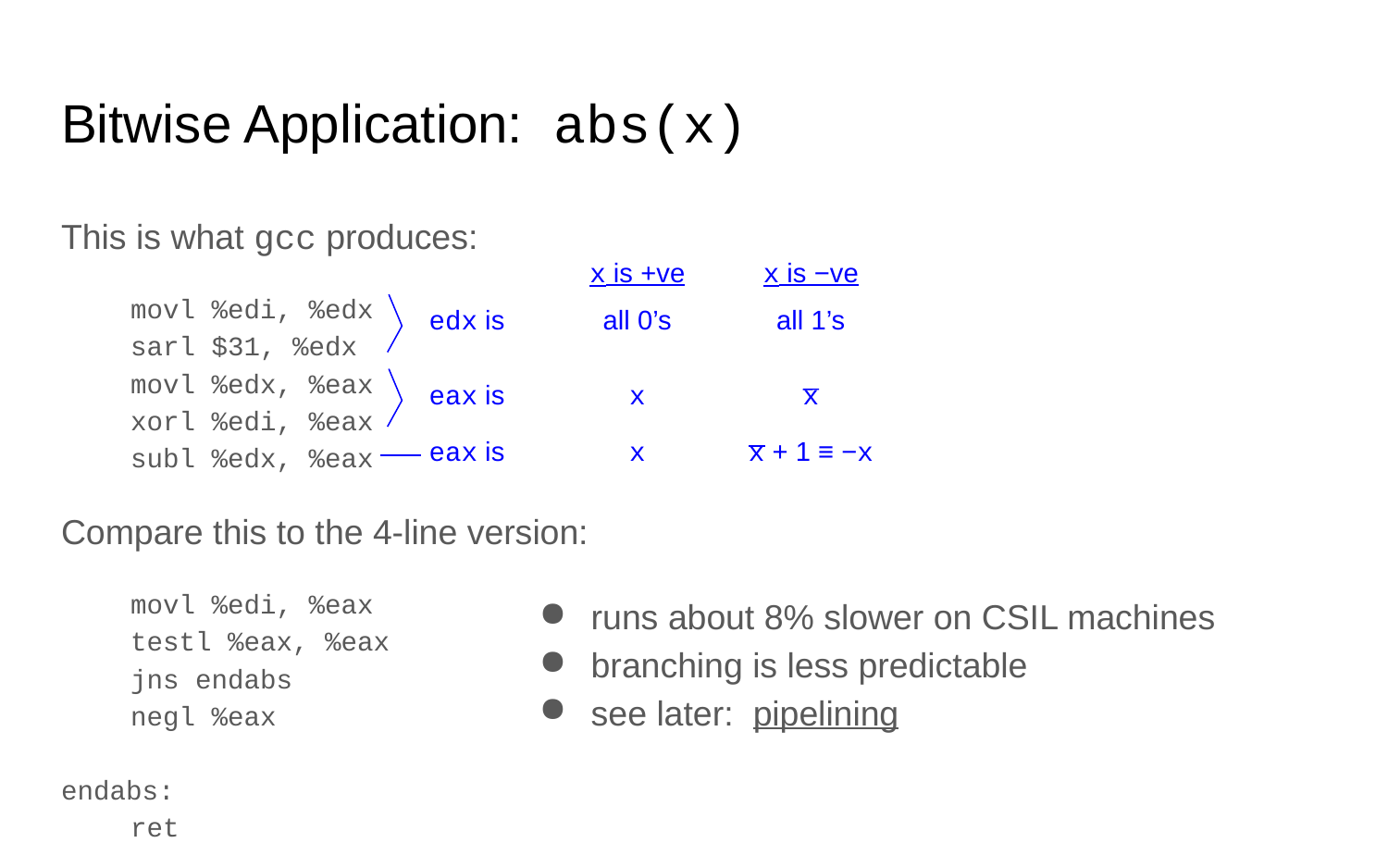

# Bitwise Application:  abs(x)
This is what gcc produces:
movl %edi, %edx
sarl $31, %edx
movl %edx, %eax
xorl %edi, %eax
subl %edx, %eax
Compare this to the 4-line version:
movl %edi, %eax
testl %eax, %eax
jns endabs
negl %eax

endabs:
ret
x is +ve
x is −ve

edx is
all 0’s
all 1’s

eax is
x
x
eax is
x
x + 1
≡ −x
runs about 8% slower on CSIL machines
branching is less predictable
see later:  pipelining